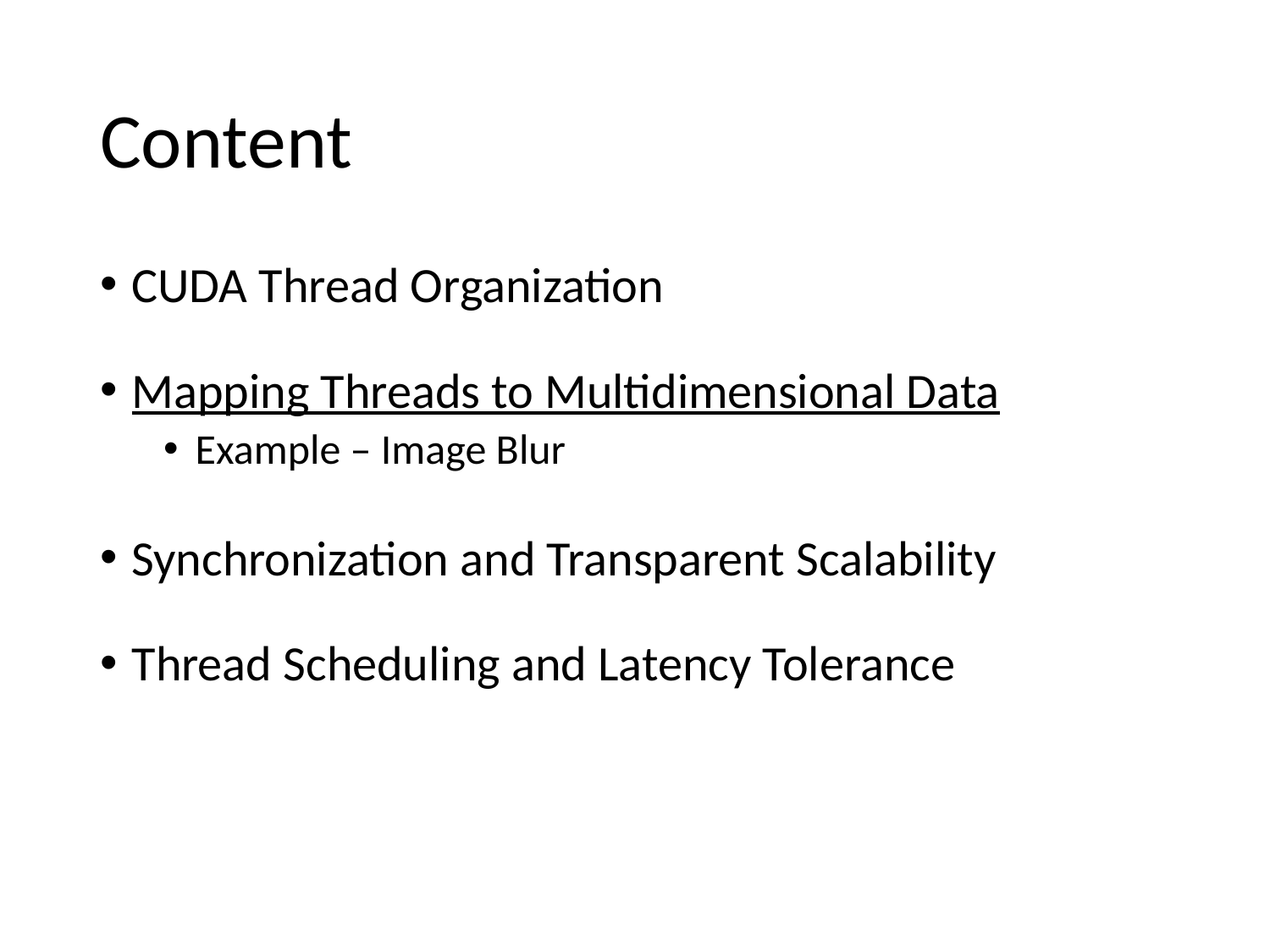

# Content
CUDA Thread Organization

Mapping Threads to Multidimensional Data
Example – Image Blur

Synchronization and Transparent Scalability

Thread Scheduling and Latency Tolerance